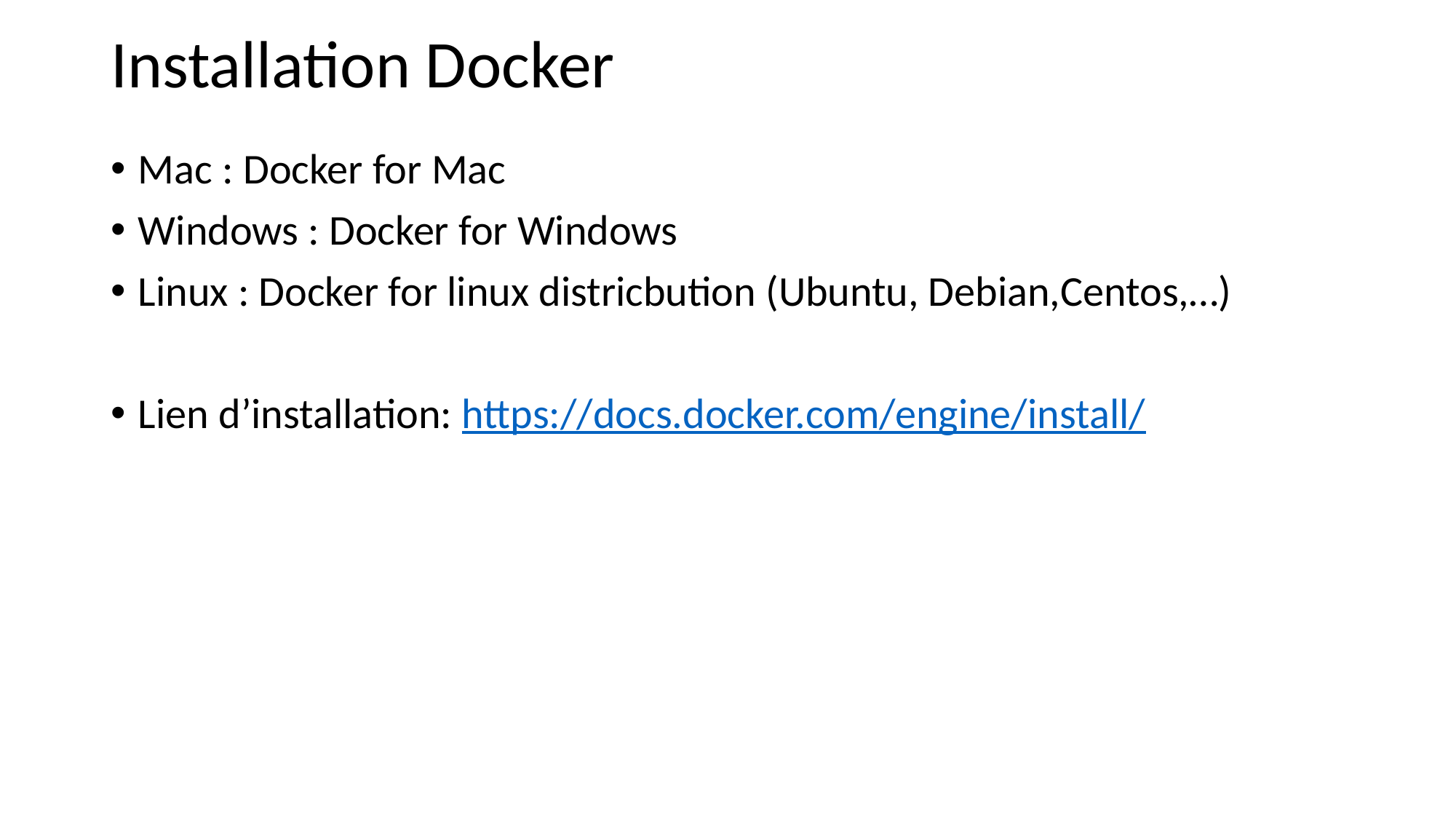

# Installation Docker
Mac : Docker for Mac
Windows : Docker for Windows
Linux : Docker for linux districbution (Ubuntu, Debian,Centos,…)

Lien d’installation: https://docs.docker.com/engine/install/